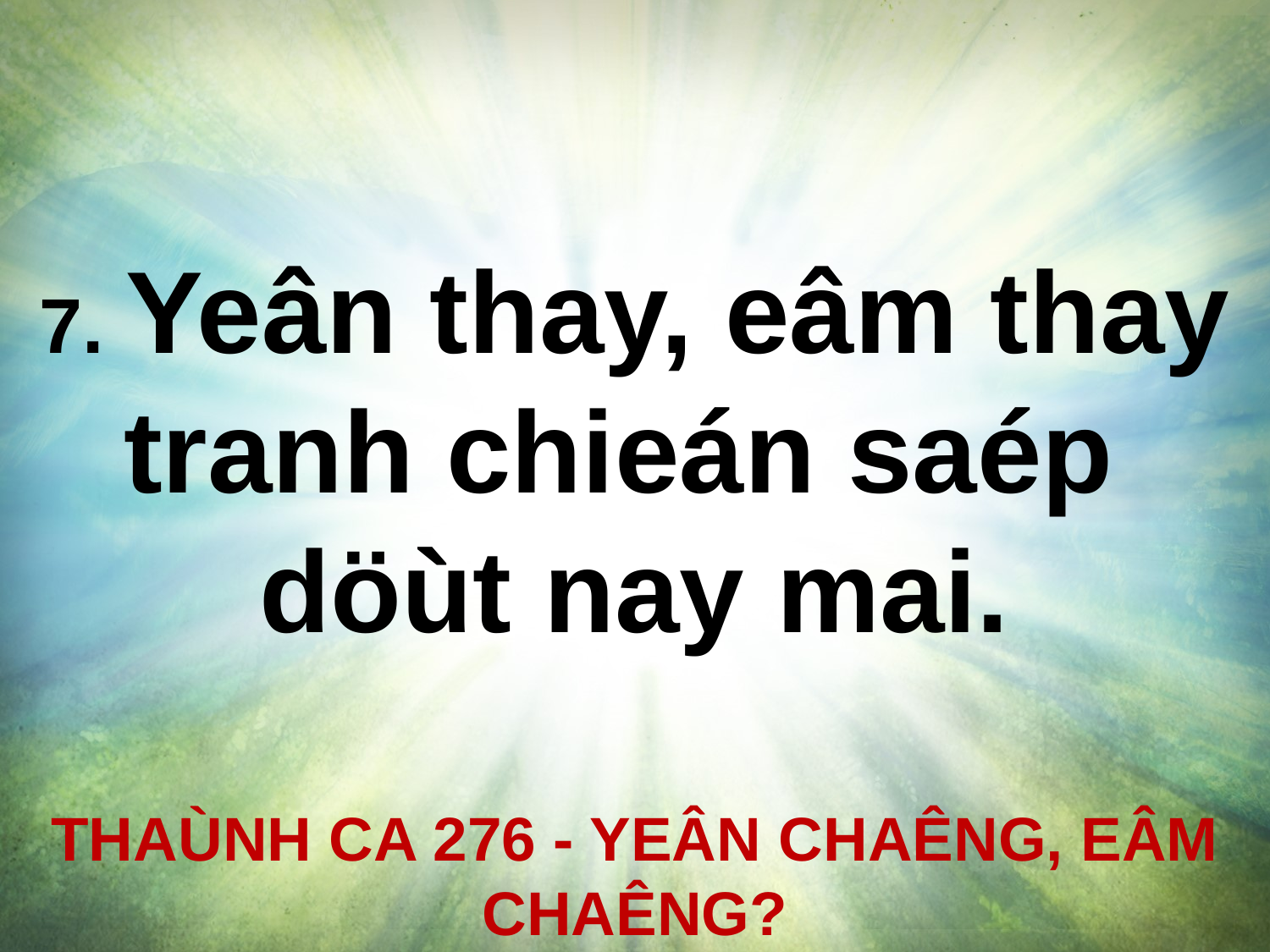

7. Yeân thay, eâm thay tranh chieán saép
döùt nay mai.
THAÙNH CA 276 - YEÂN CHAÊNG, EÂM CHAÊNG?